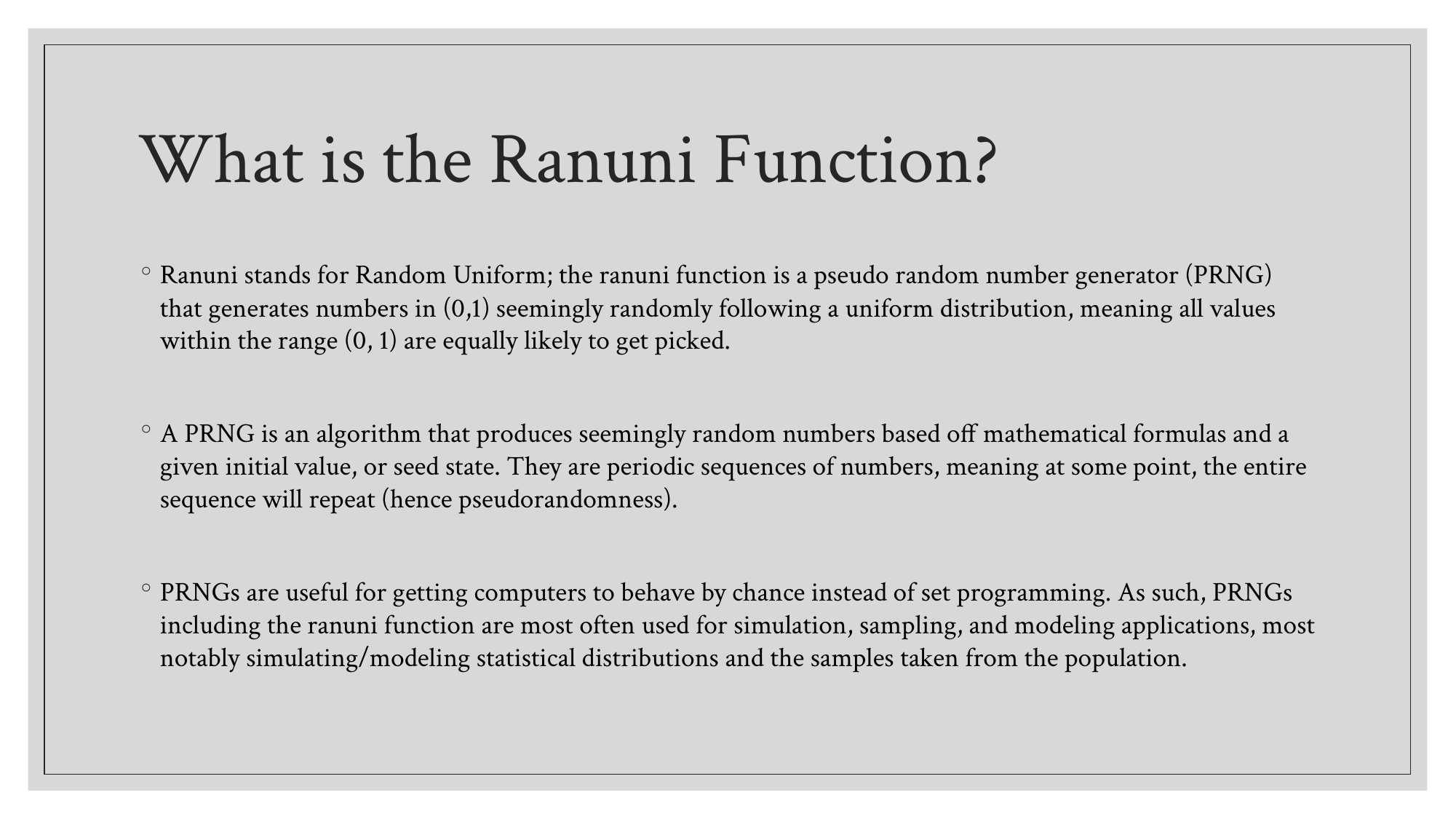

# What is the Ranuni Function?
Ranuni stands for Random Uniform; the ranuni function is a pseudo random number generator (PRNG) that generates numbers in (0,1) seemingly randomly following a uniform distribution, meaning all values within the range (0, 1) are equally likely to get picked.

A PRNG is an algorithm that produces seemingly random numbers based off mathematical formulas and a given initial value, or seed state. They are periodic sequences of numbers, meaning at some point, the entire sequence will repeat (hence pseudorandomness).

PRNGs are useful for getting computers to behave by chance instead of set programming. As such, PRNGs including the ranuni function are most often used for simulation, sampling, and modeling applications, most notably simulating/modeling statistical distributions and the samples taken from the population.